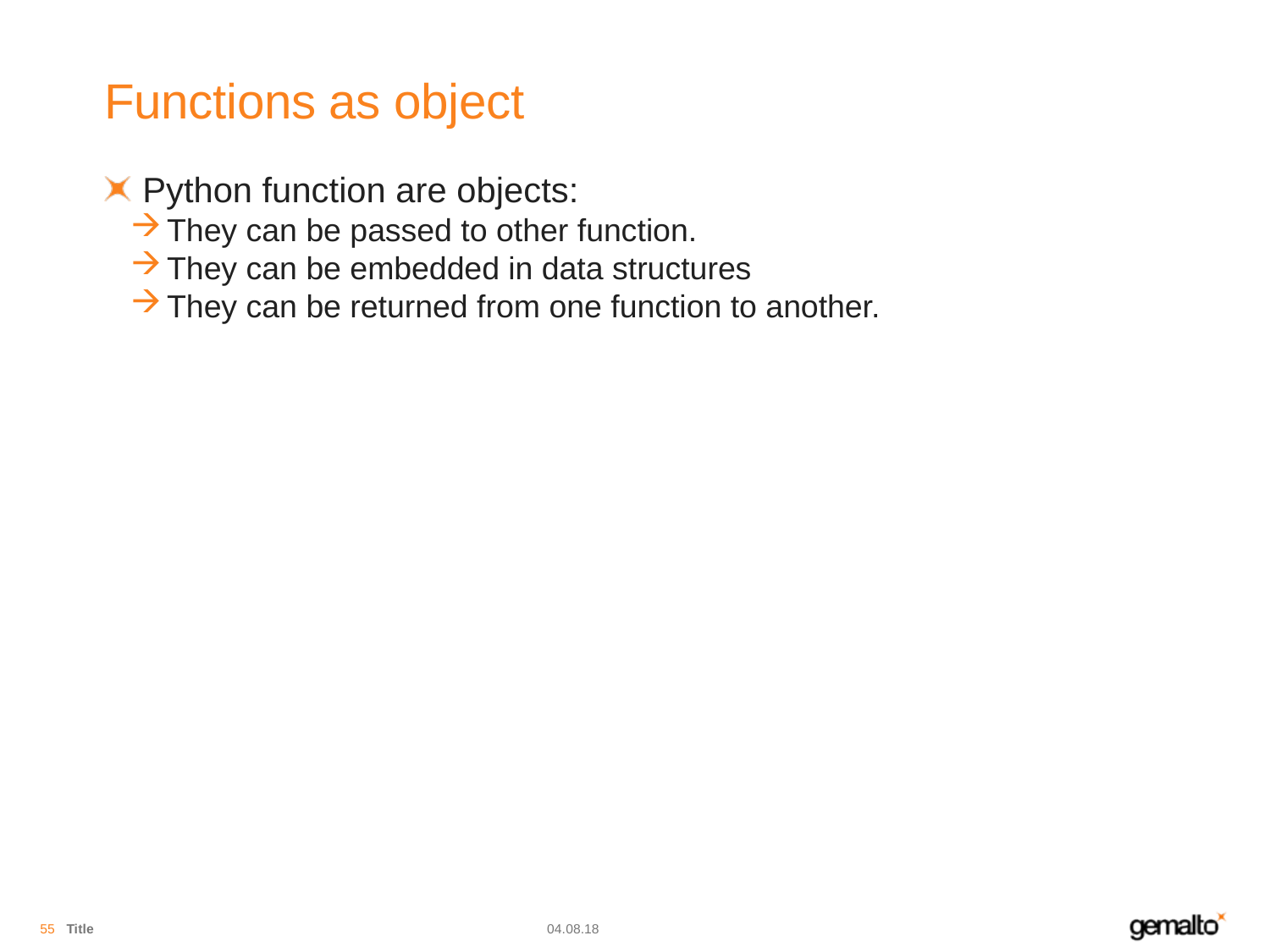

# Functions as object
Python function are objects:
They can be passed to other function.
They can be embedded in data structures
They can be returned from one function to another.
55
Title
04.08.18